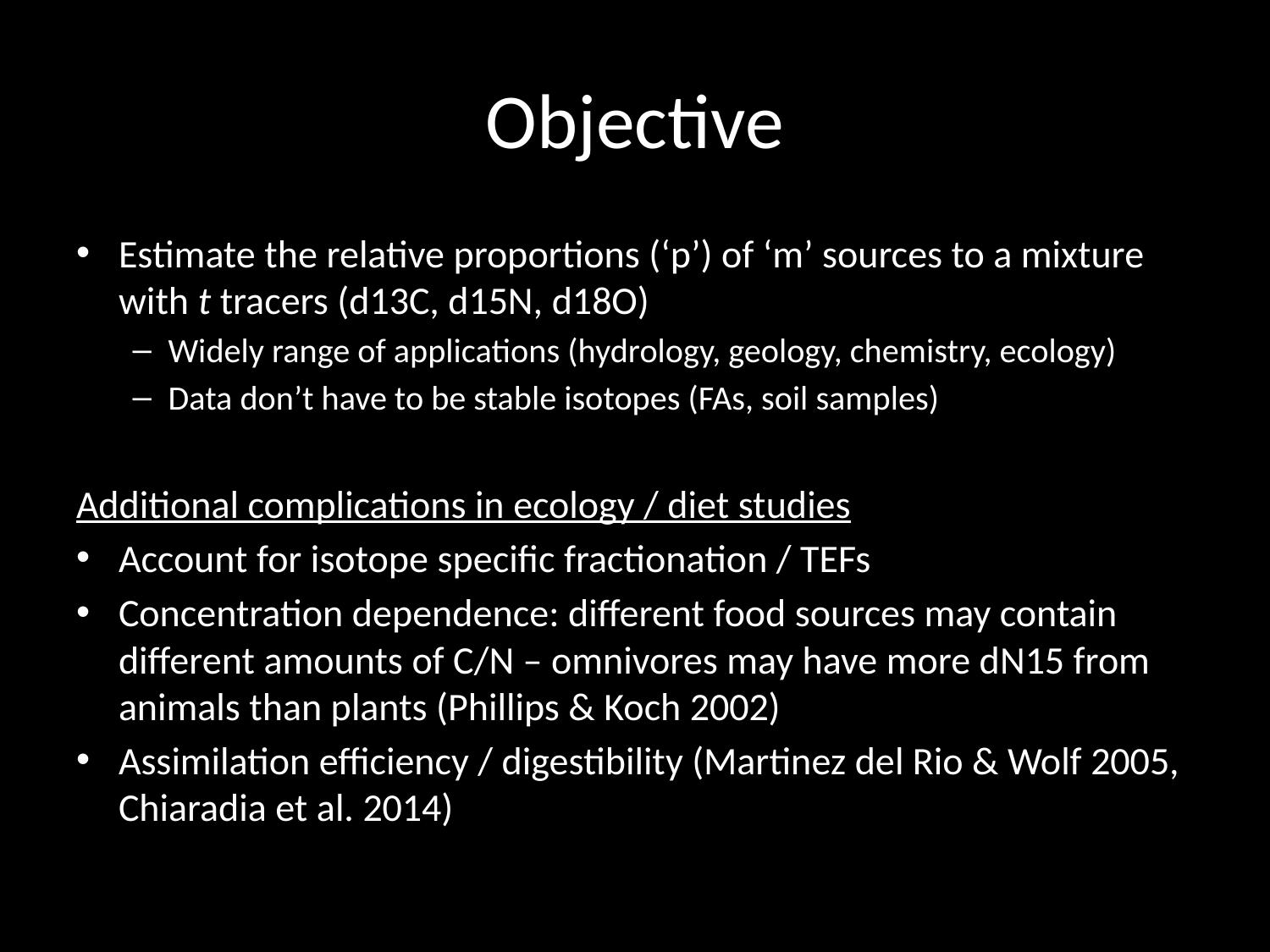

# Objective
Estimate the relative proportions (‘p’) of ‘m’ sources to a mixture with t tracers (d13C, d15N, d18O)
Widely range of applications (hydrology, geology, chemistry, ecology)
Data don’t have to be stable isotopes (FAs, soil samples)

Additional complications in ecology / diet studies
Account for isotope specific fractionation / TEFs
Concentration dependence: different food sources may contain different amounts of C/N – omnivores may have more dN15 from animals than plants (Phillips & Koch 2002)
Assimilation efficiency / digestibility (Martinez del Rio & Wolf 2005, Chiaradia et al. 2014)